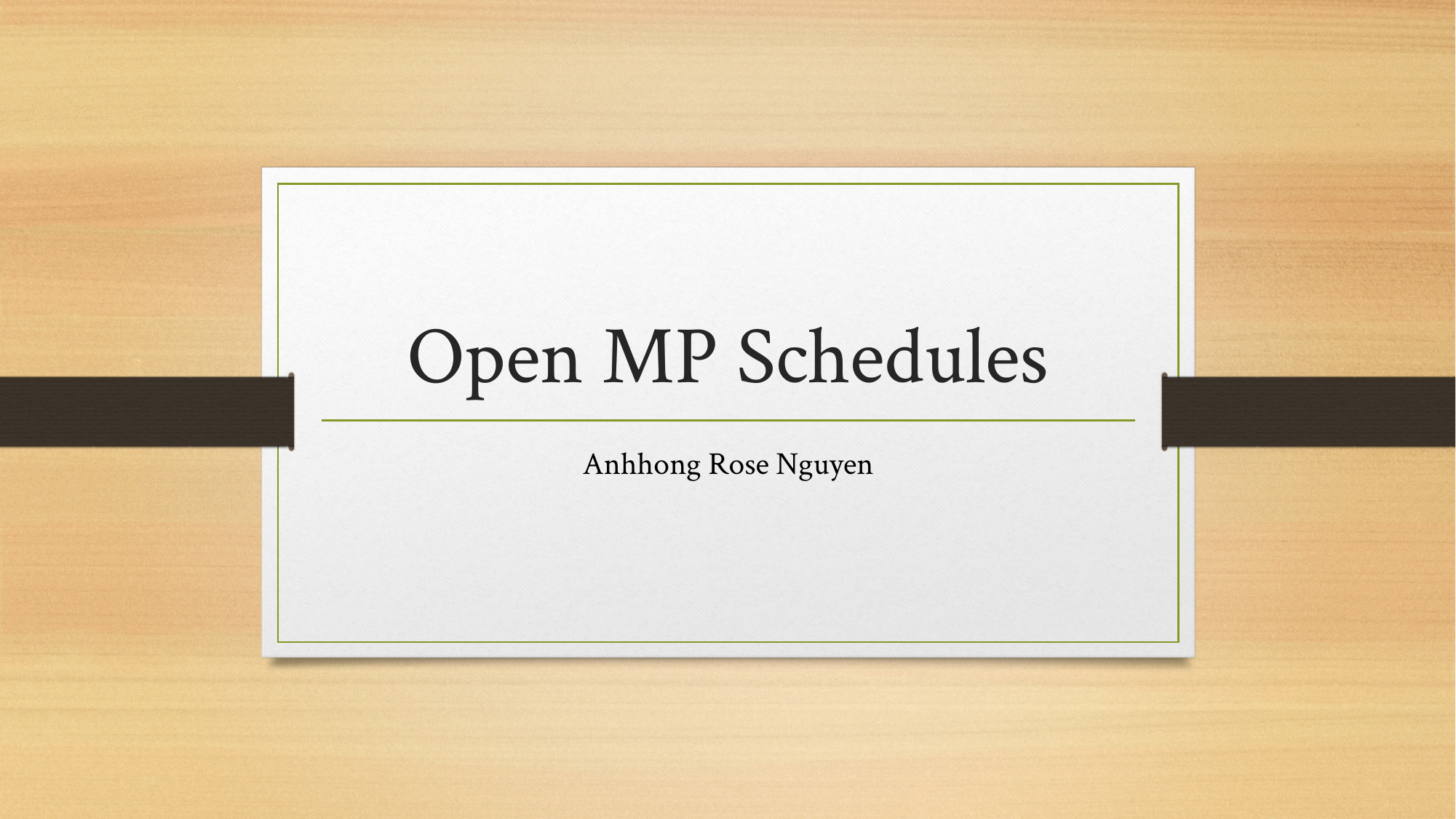

# Open MP Schedules
Anhhong Rose Nguyen